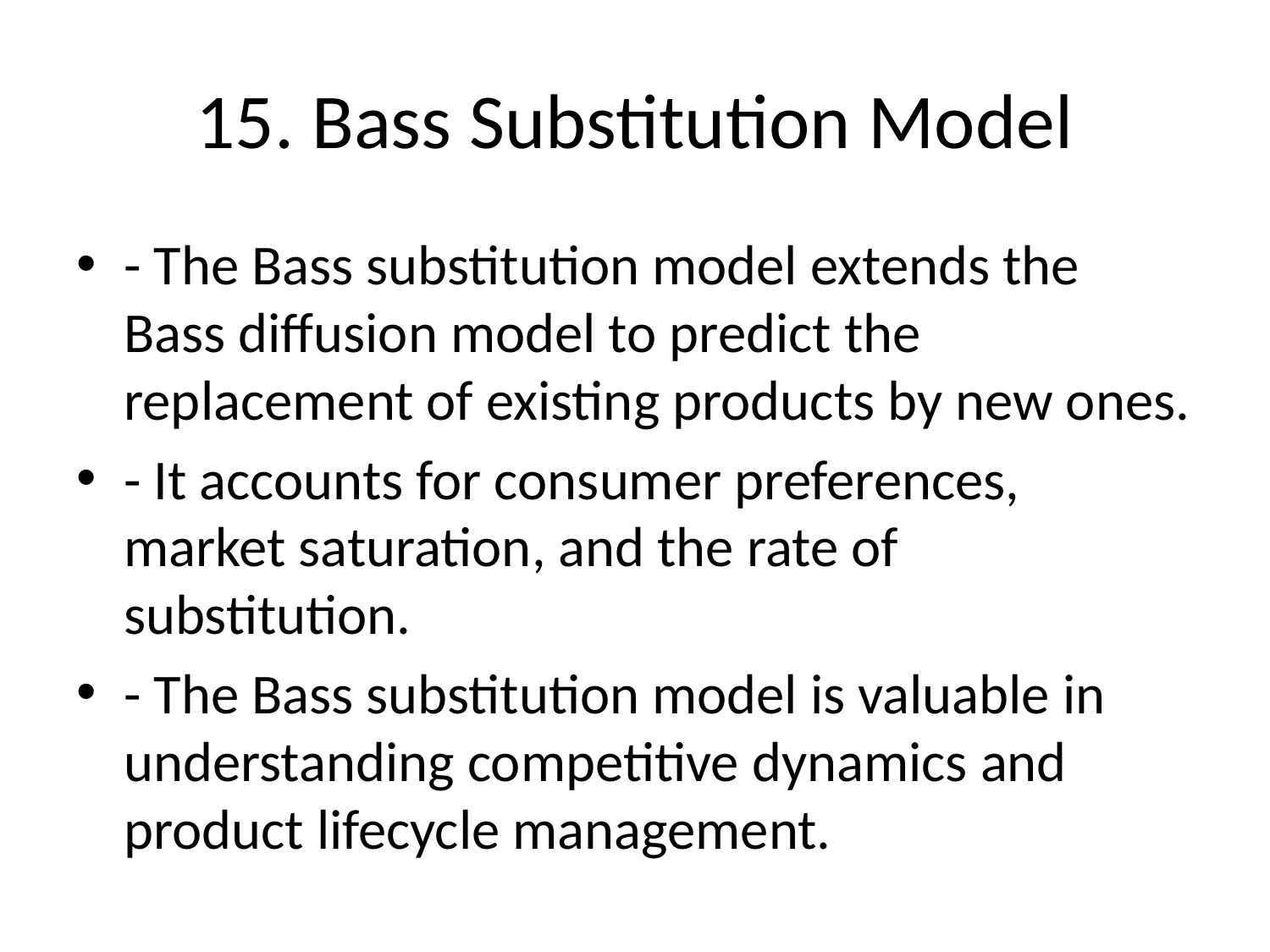

# 15. Bass Substitution Model
- The Bass substitution model extends the Bass diffusion model to predict the replacement of existing products by new ones.
- It accounts for consumer preferences, market saturation, and the rate of substitution.
- The Bass substitution model is valuable in understanding competitive dynamics and product lifecycle management.